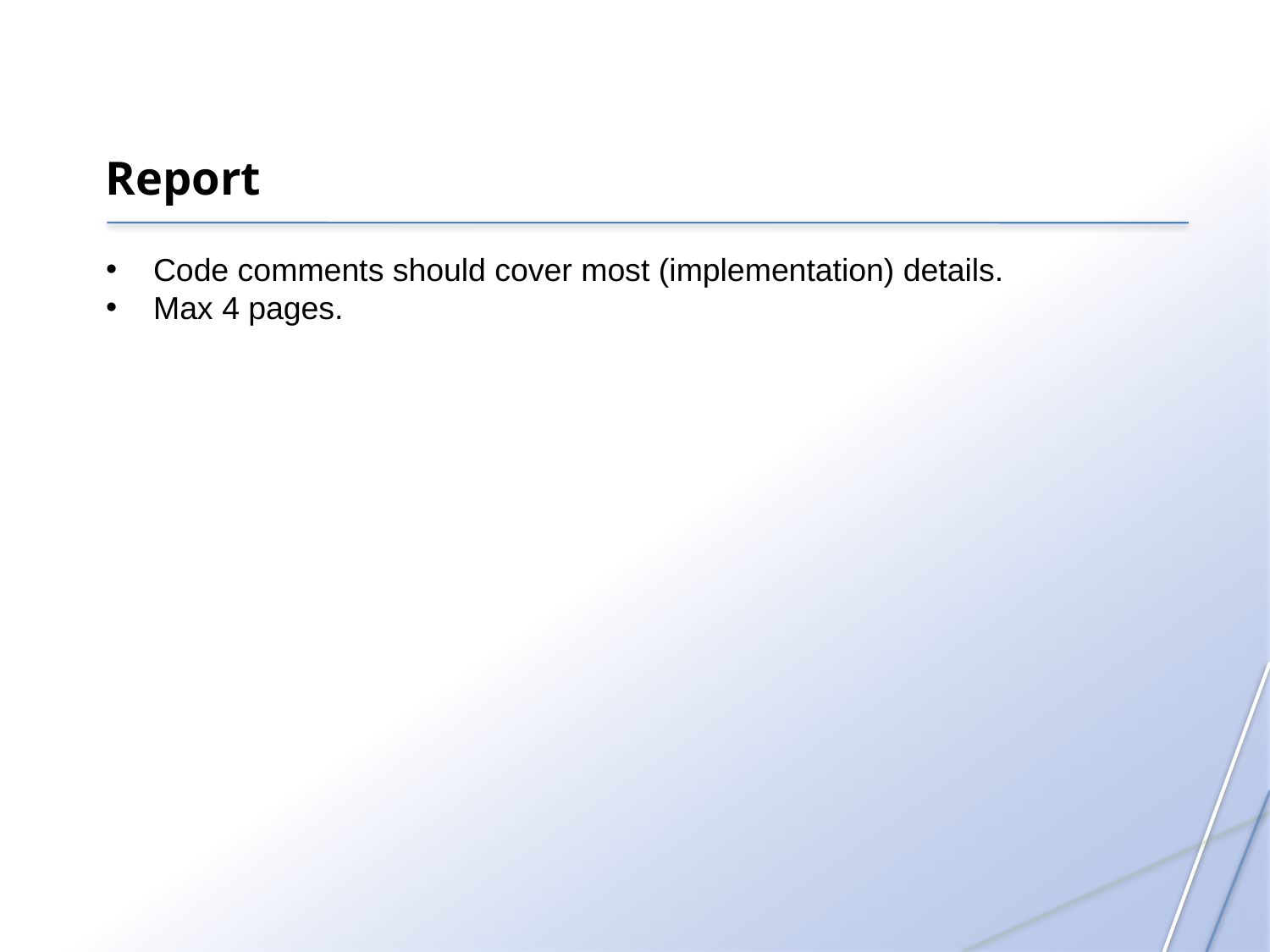

Report
Code comments should cover most (implementation) details.
Max 4 pages.